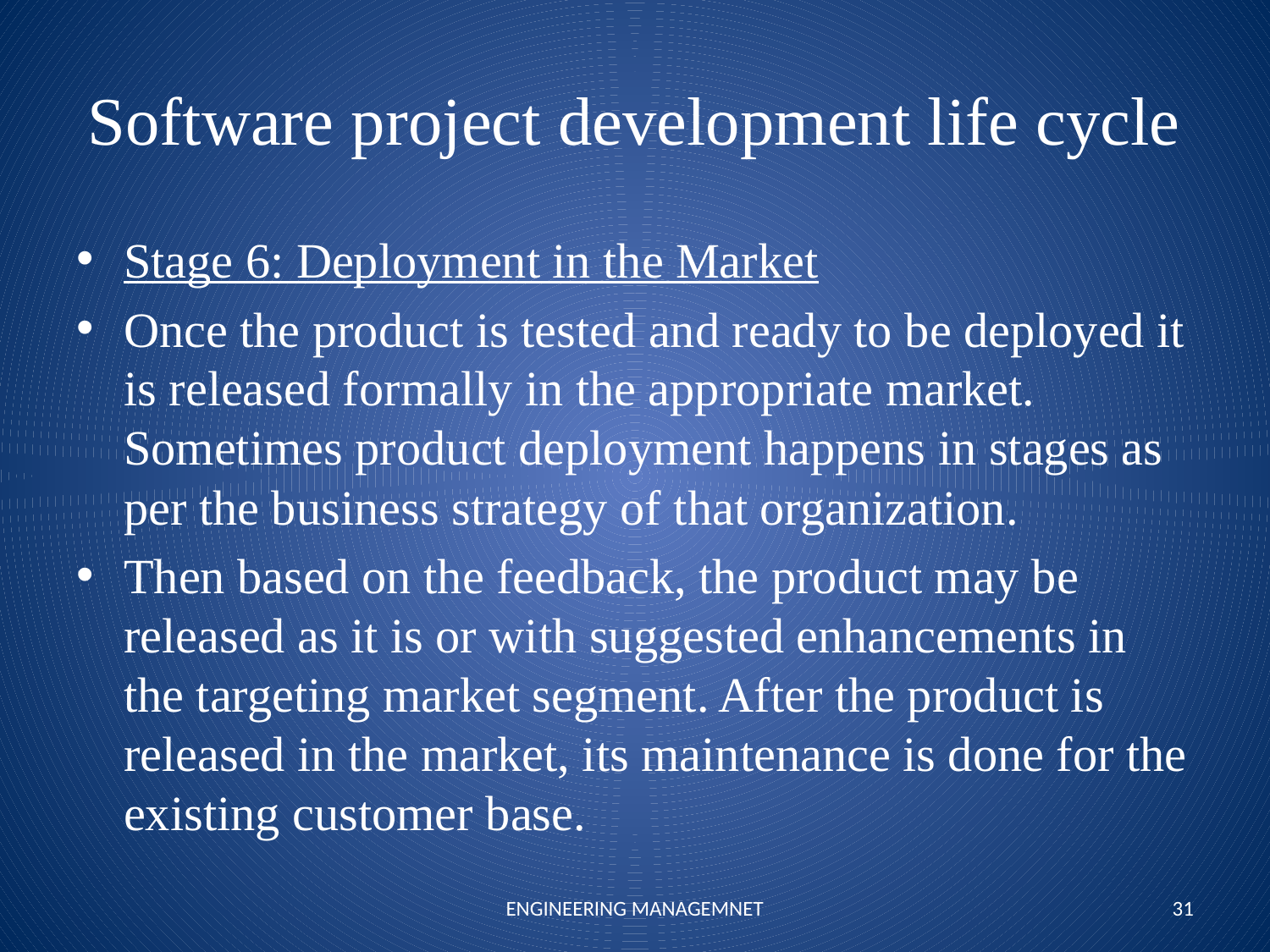

# Software project development life cycle
Stage 6: Deployment in the Market
Once the product is tested and ready to be deployed it is released formally in the appropriate market. Sometimes product deployment happens in stages as per the business strategy of that organization.
Then based on the feedback, the product may be released as it is or with suggested enhancements in the targeting market segment. After the product is released in the market, its maintenance is done for the existing customer base.
ENGINEERING MANAGEMNET
31